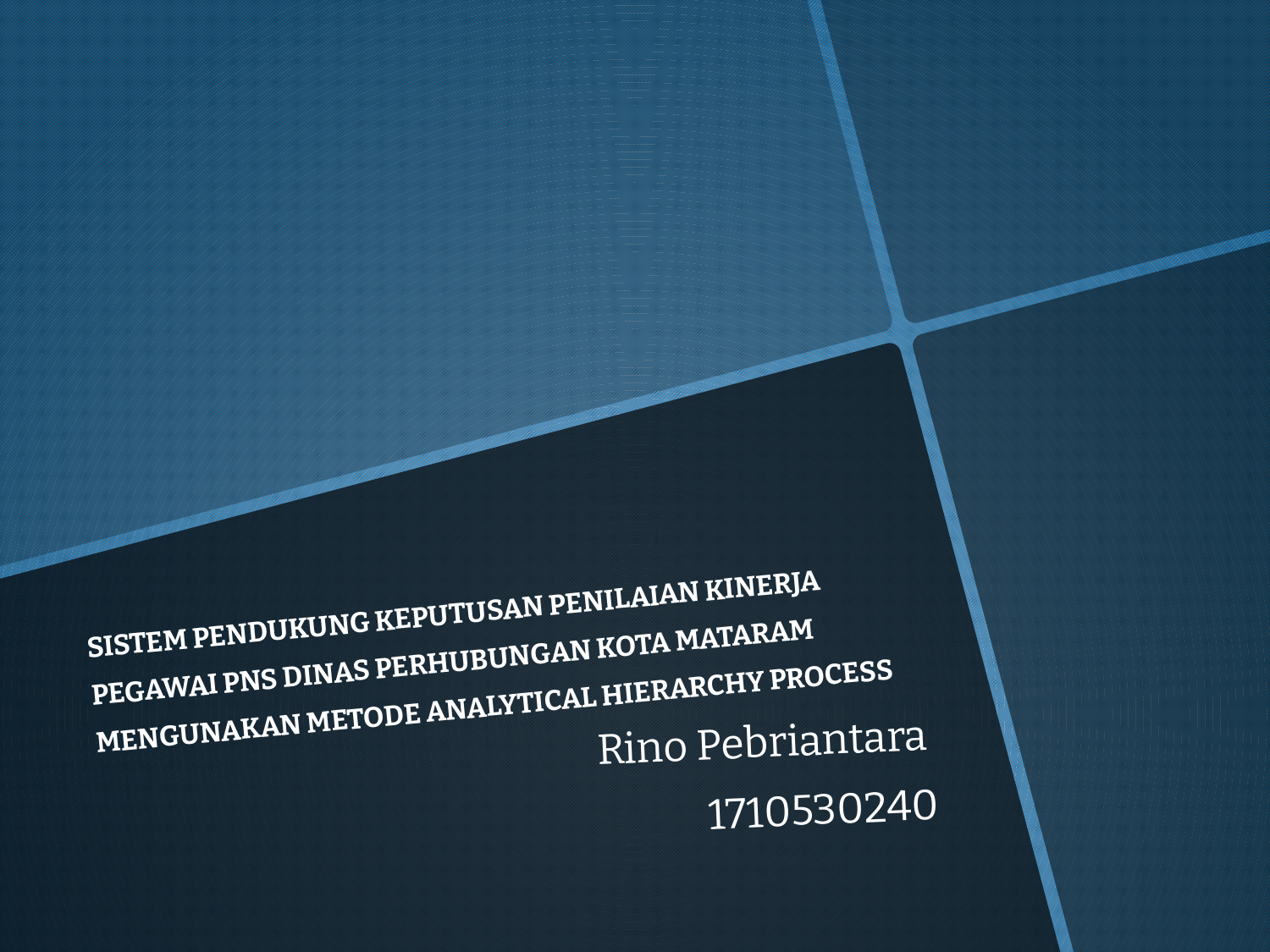

# SISTEM PENDUKUNG KEPUTUSAN PENILAIAN KINERJA PEGAWAI PNS DINAS PERHUBUNGAN KOTA MATARAM MENGUNAKAN METODE ANALYTICAL HIERARCHY PROCESS
Rino Pebriantara
1710530240